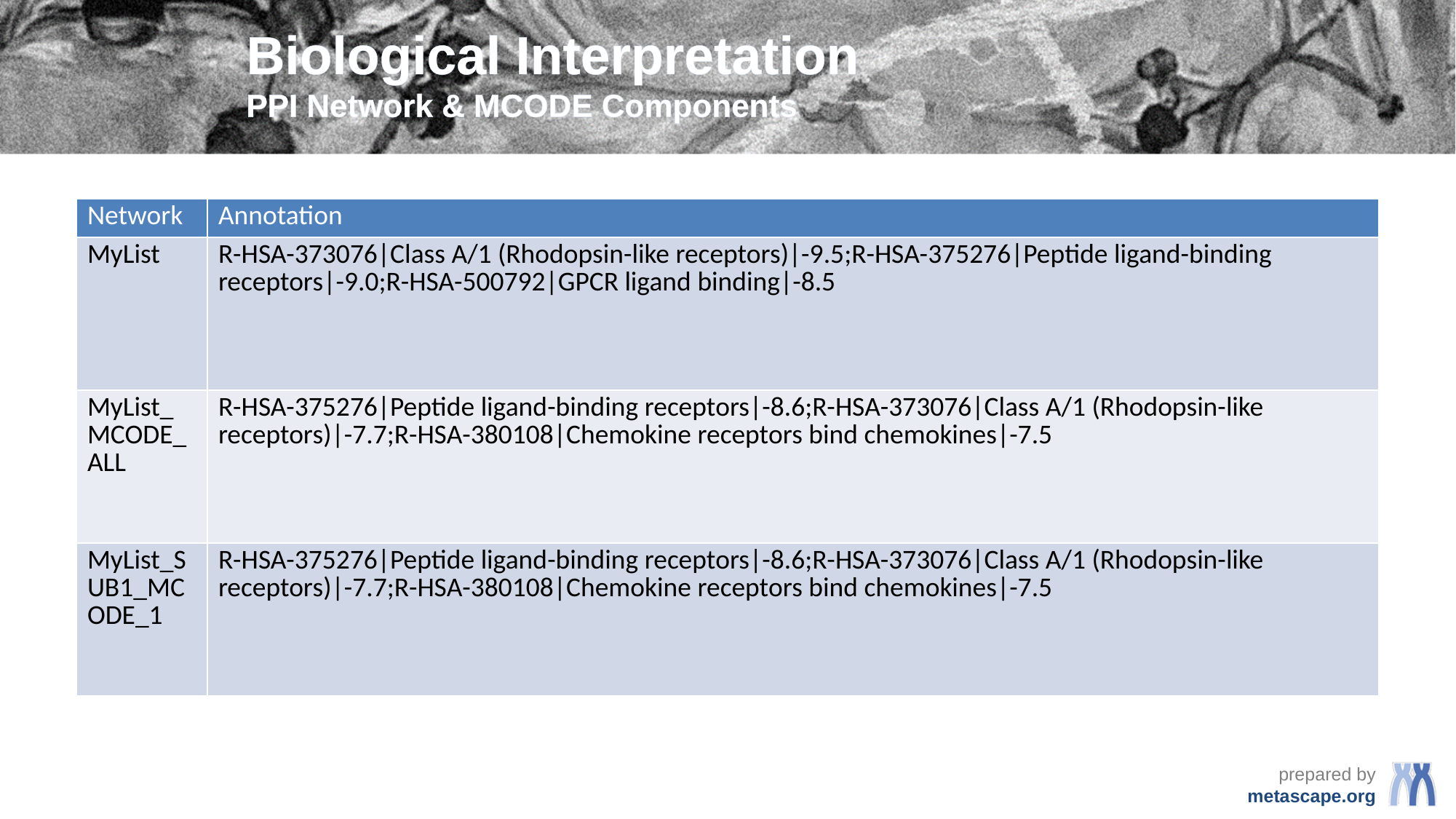

# Biological Interpretation PPI Network & MCODE Components
| Network | Annotation |
| --- | --- |
| MyList | R-HSA-373076|Class A/1 (Rhodopsin-like receptors)|-9.5;R-HSA-375276|Peptide ligand-binding receptors|-9.0;R-HSA-500792|GPCR ligand binding|-8.5 |
| MyList\_MCODE\_ALL | R-HSA-375276|Peptide ligand-binding receptors|-8.6;R-HSA-373076|Class A/1 (Rhodopsin-like receptors)|-7.7;R-HSA-380108|Chemokine receptors bind chemokines|-7.5 |
| MyList\_SUB1\_MCODE\_1 | R-HSA-375276|Peptide ligand-binding receptors|-8.6;R-HSA-373076|Class A/1 (Rhodopsin-like receptors)|-7.7;R-HSA-380108|Chemokine receptors bind chemokines|-7.5 |